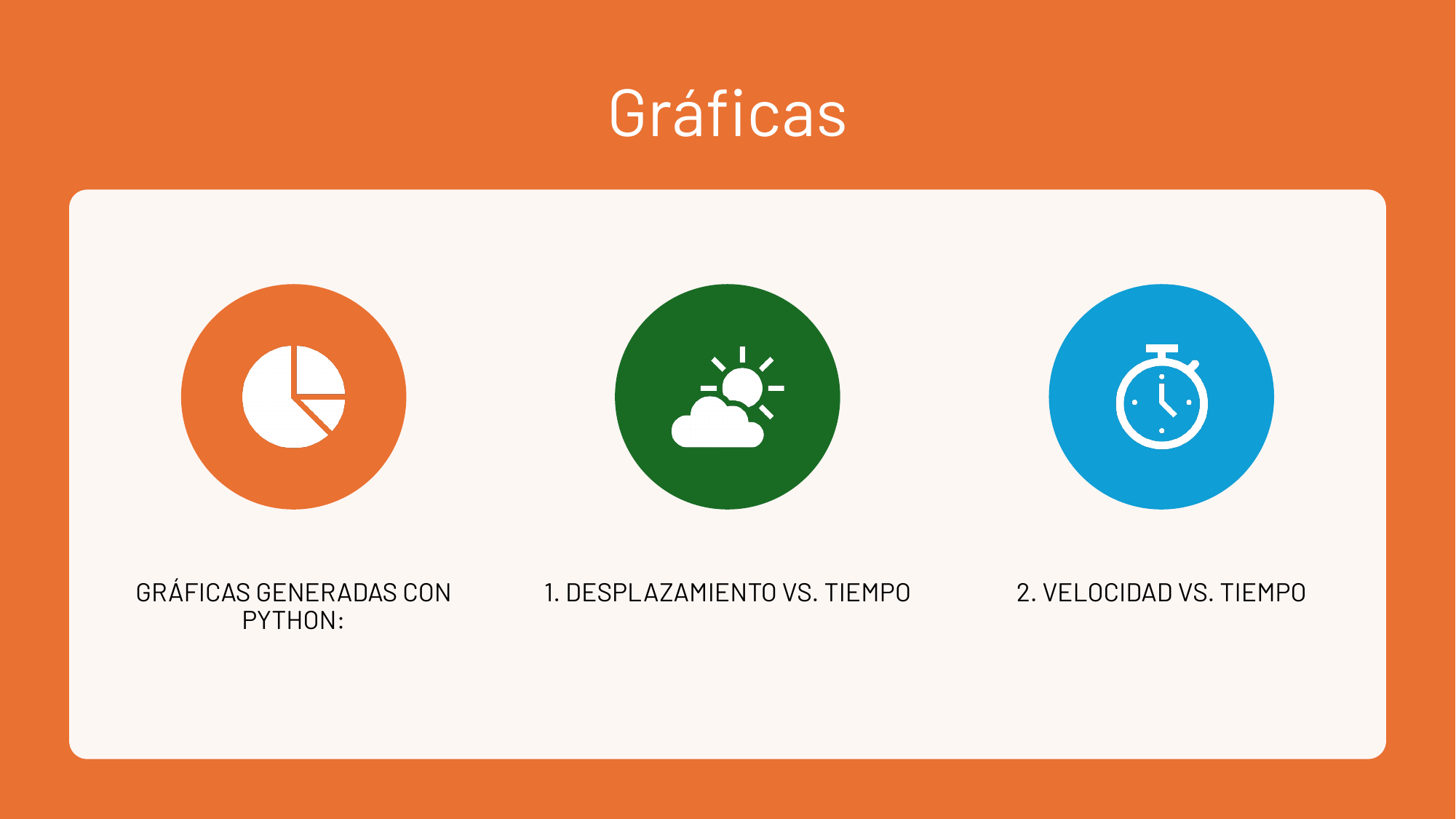

# Gráficas

Gráficas generadas con Python:
1. Desplazamiento vs. Tiempo
2. Velocidad vs. Tiempo